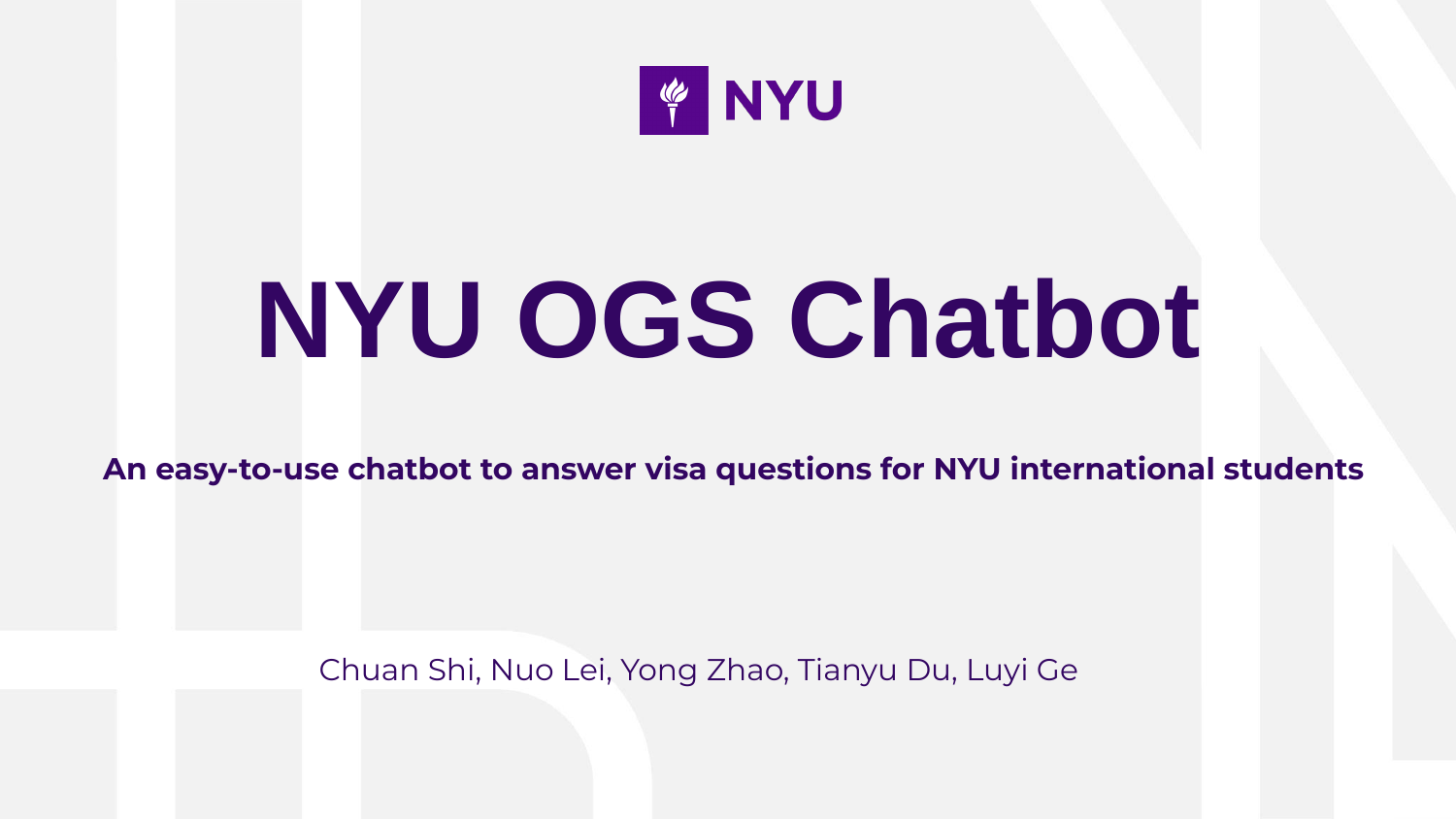

# NYU OGS Chatbot
An easy-to-use chatbot to answer visa questions for NYU international students

Chuan Shi, Nuo Lei, Yong Zhao, Tianyu Du, Luyi Ge